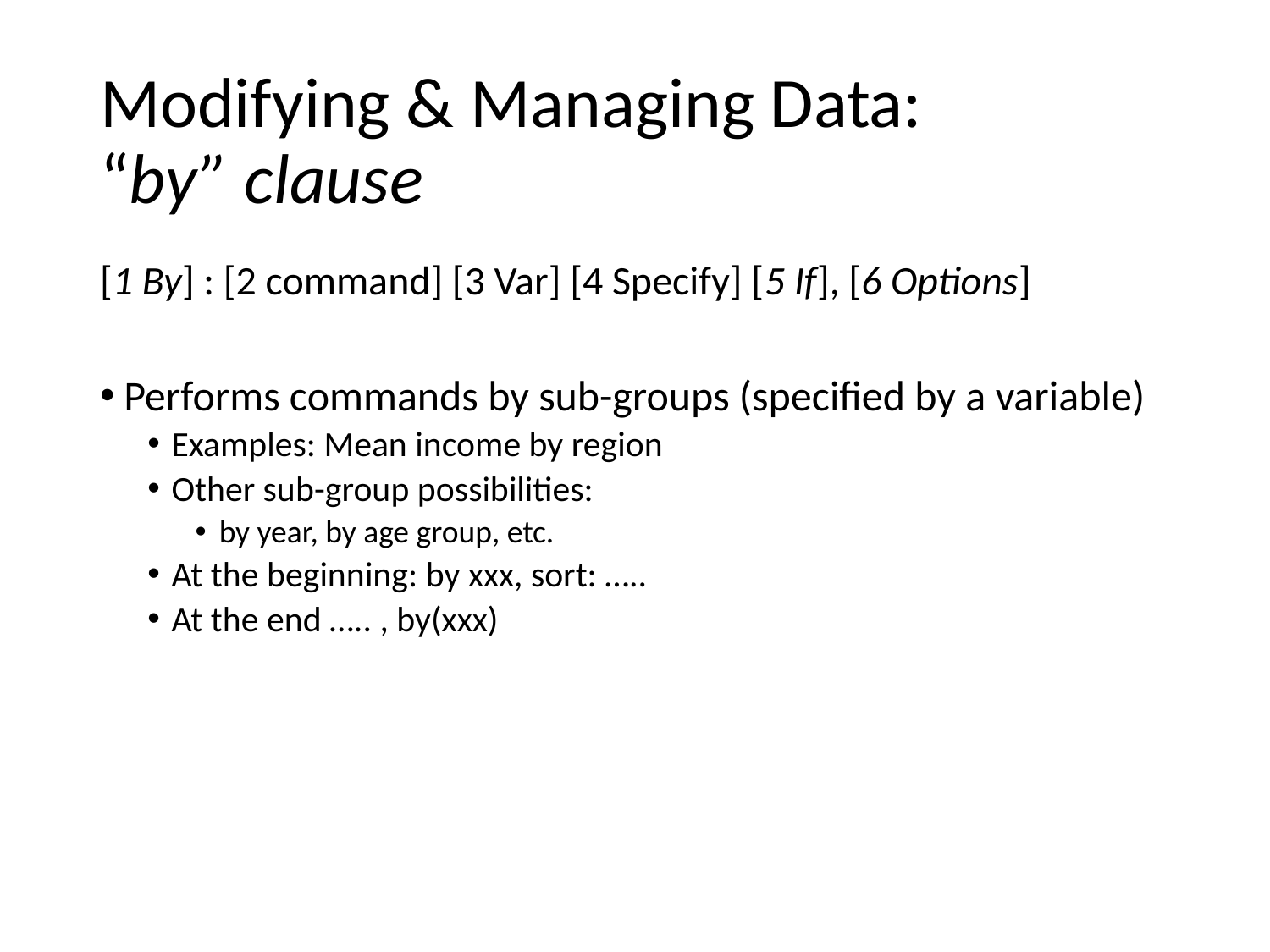

# Modifying & Managing Data: “by” clause
[1 By] : [2 command] [3 Var] [4 Specify] [5 If], [6 Options]

Performs commands by sub-groups (specified by a variable)
Examples: Mean income by region
Other sub-group possibilities:
by year, by age group, etc.
At the beginning: by xxx, sort: …..
At the end ….. , by(xxx)